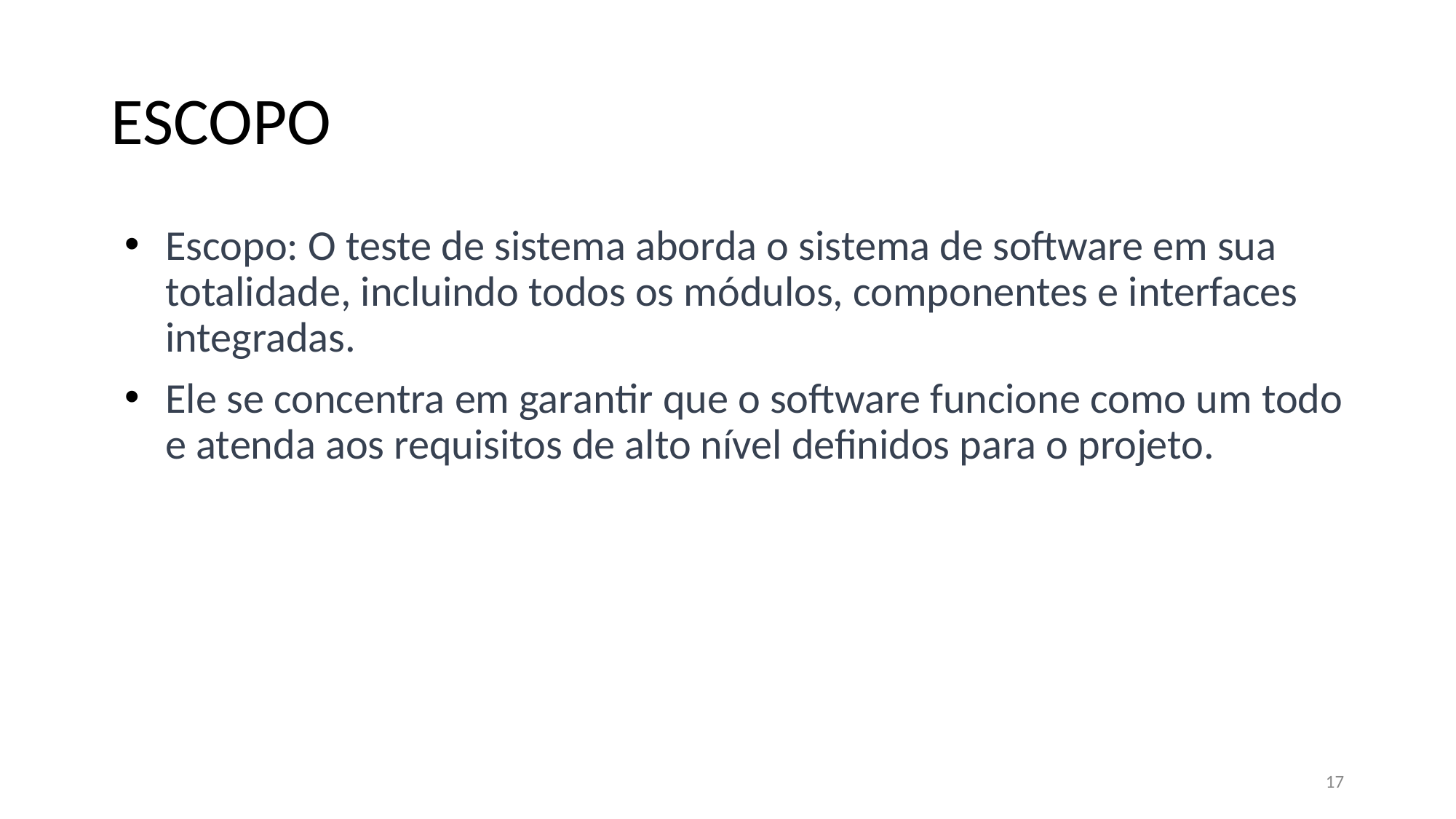

# ESCOPO
Escopo: O teste de sistema aborda o sistema de software em sua totalidade, incluindo todos os módulos, componentes e interfaces integradas.
Ele se concentra em garantir que o software funcione como um todo e atenda aos requisitos de alto nível definidos para o projeto.
17